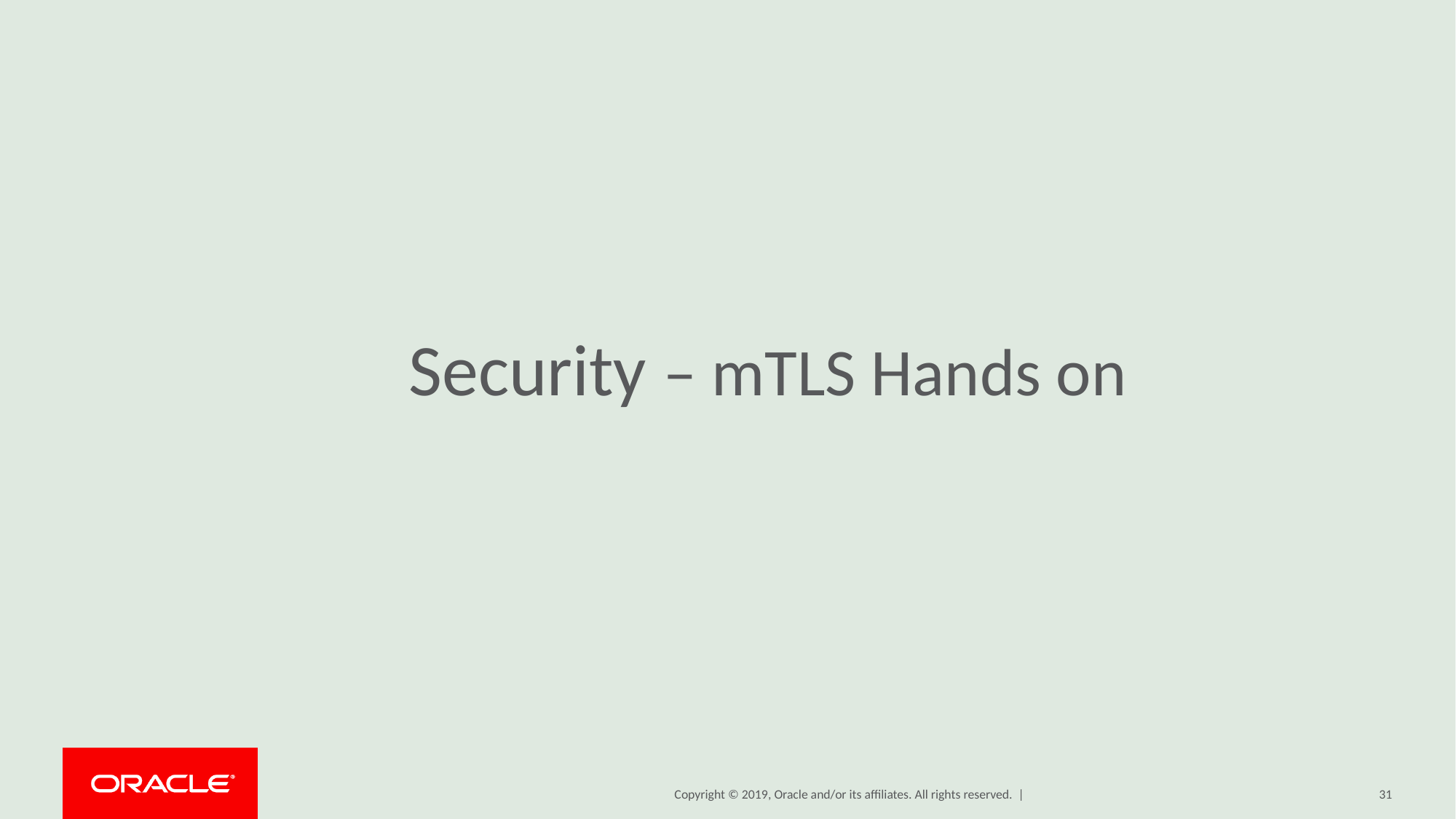

# Security – mTLS Hands on

31